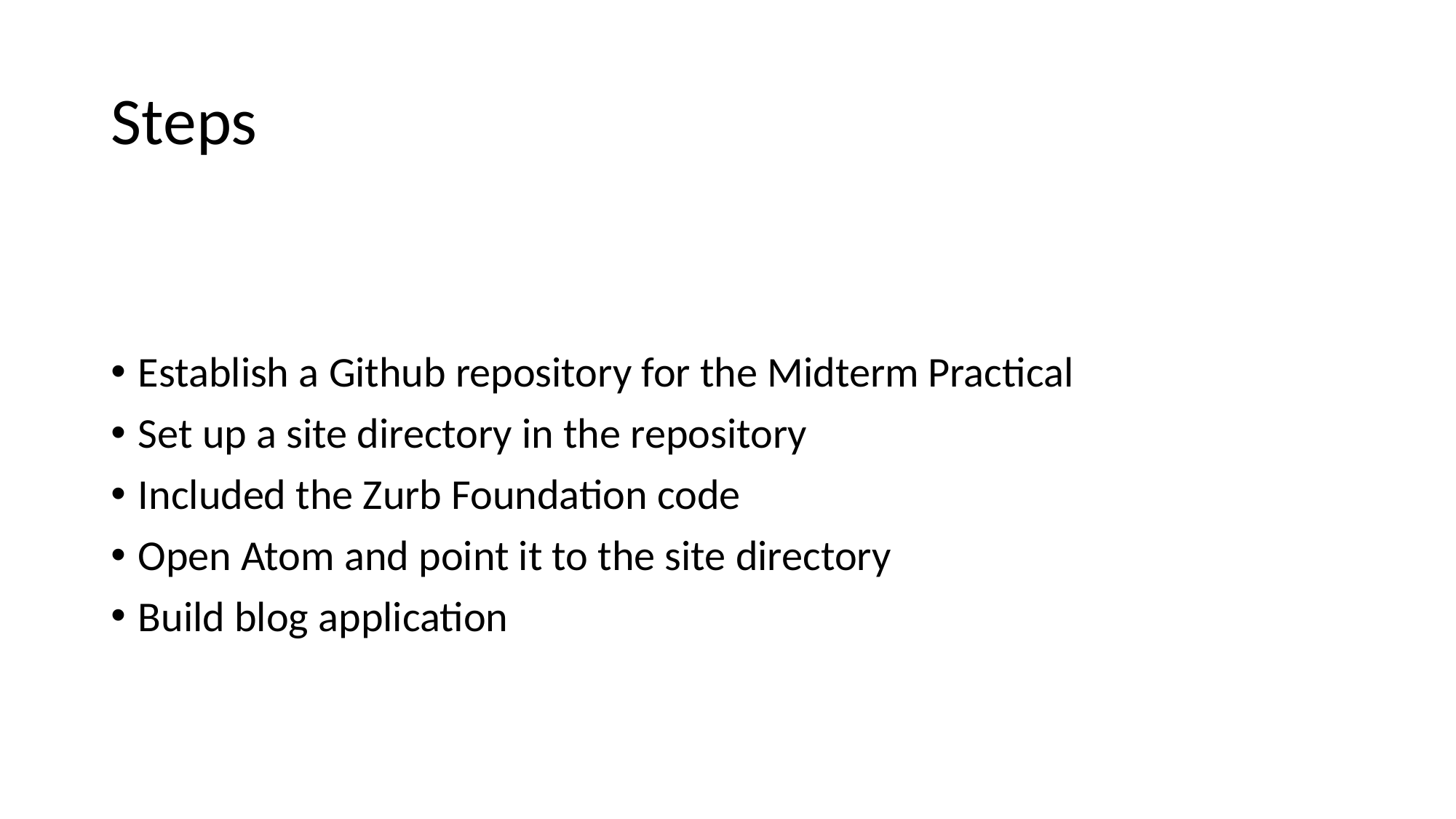

# Steps

Establish a Github repository for the Midterm Practical
Set up a site directory in the repository
Included the Zurb Foundation code
Open Atom and point it to the site directory
Build blog application